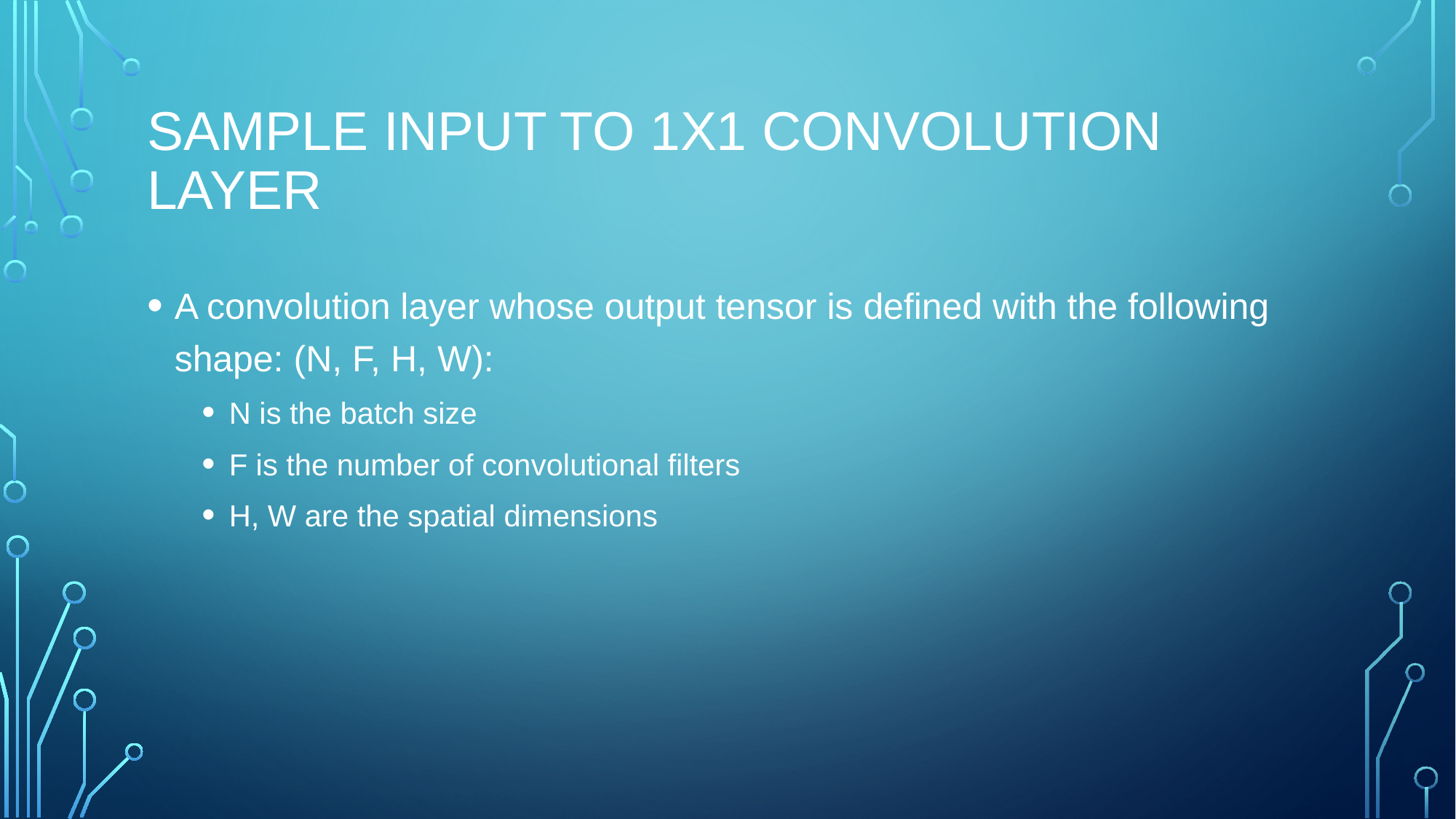

# Sample input to 1x1 Convolution layer
A convolution layer whose output tensor is defined with the following shape: (N, F, H, W):
N is the batch size
F is the number of convolutional filters
H, W are the spatial dimensions